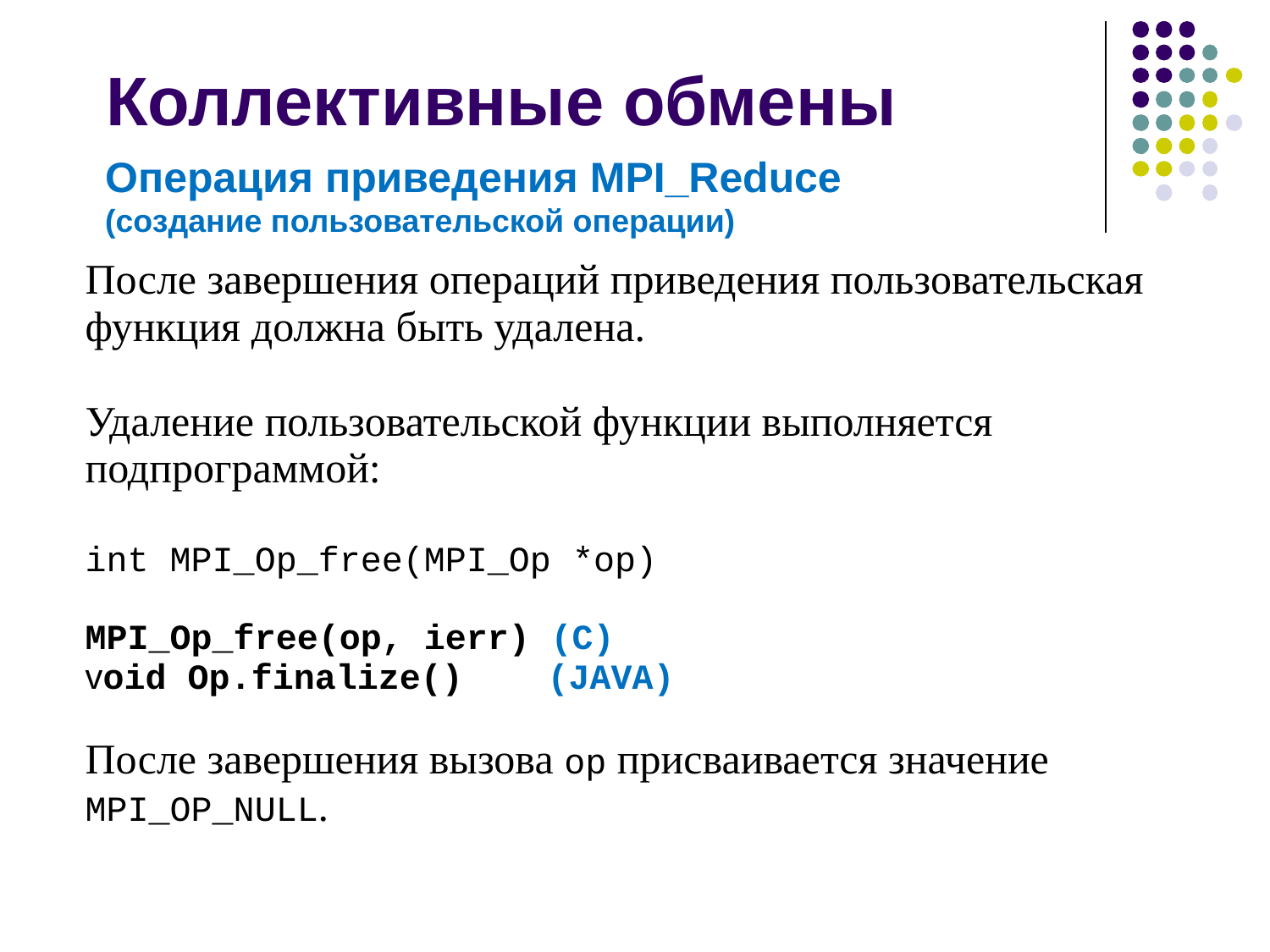

# Коллективные обмены
Операция приведения MPI_Reduce
(создание пользовательской операции)
После завершения операций приведения пользовательская функция должна быть удалена.

Удаление пользовательской функции выполняется подпрограммой:

int MPI_Op_free(MPI_Op *op)

MPI_Op_free(op, ierr) (C)
void Op.finalize()    (JAVA)
После завершения вызова op присваивается значение MPI_OP_NULL.
2008